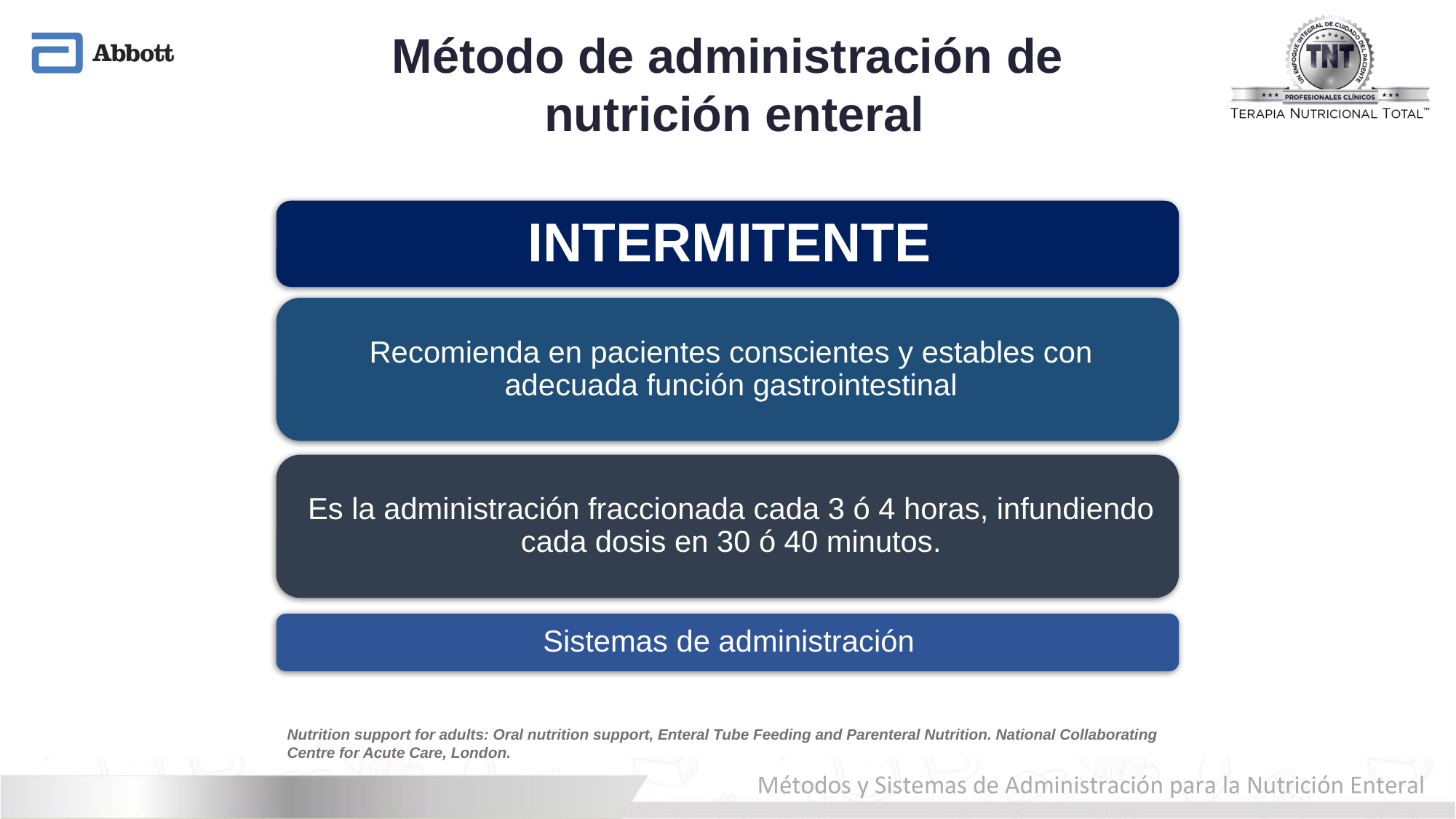

Método de administración de
 nutrición enteral
INTERMITENTE
Recomienda en pacientes conscientes y estables con adecuada función gastrointestinal
Es la administración fraccionada cada 3 ó 4 horas, infundiendo cada dosis en 30 ó 40 minutos.
Sistemas de administración
Nutrition support for adults: Oral nutrition support, Enteral Tube Feeding and Parenteral Nutrition. National Collaborating Centre for Acute Care, London.